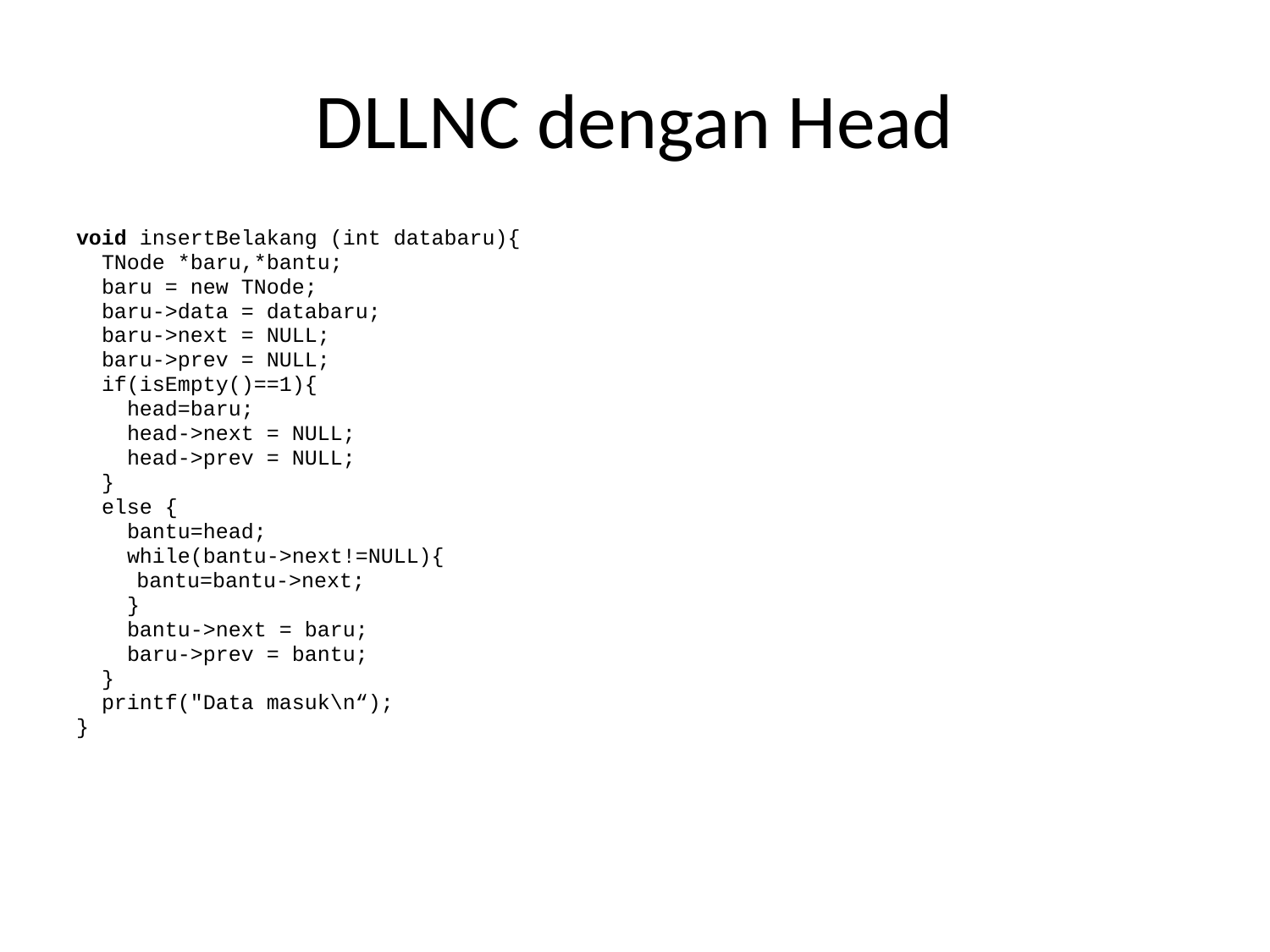

# DLLNC dengan Head
void insertBelakang (int databaru){
  TNode *baru,*bantu;
  baru = new TNode;
  baru->data = databaru;
  baru->next = NULL;
  baru->prev = NULL;
  if(isEmpty()==1){
    head=baru;
    head->next = NULL;
    head->prev = NULL;
  }
  else {
    bantu=head;
    while(bantu->next!=NULL){
	 bantu=bantu->next;
    }
    bantu->next = baru;
    baru->prev = bantu;
  }
  printf("Data masuk\n“);
}